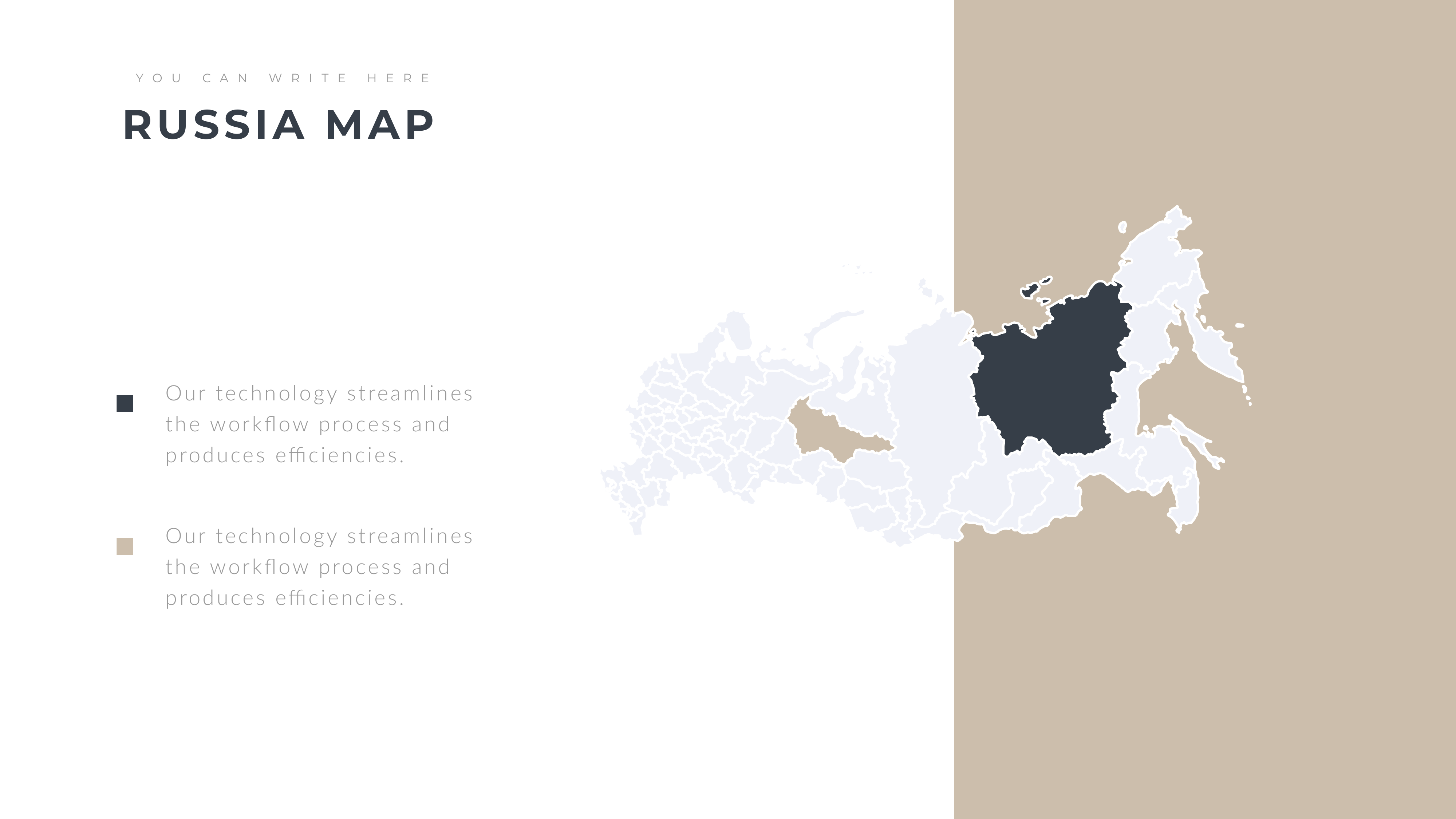

YOU CAN WRITE HERE
RUSSIA MAP

Our technology streamlines the workflow process and produces efficiencies.

Our technology streamlines the workflow process and produces efficiencies.